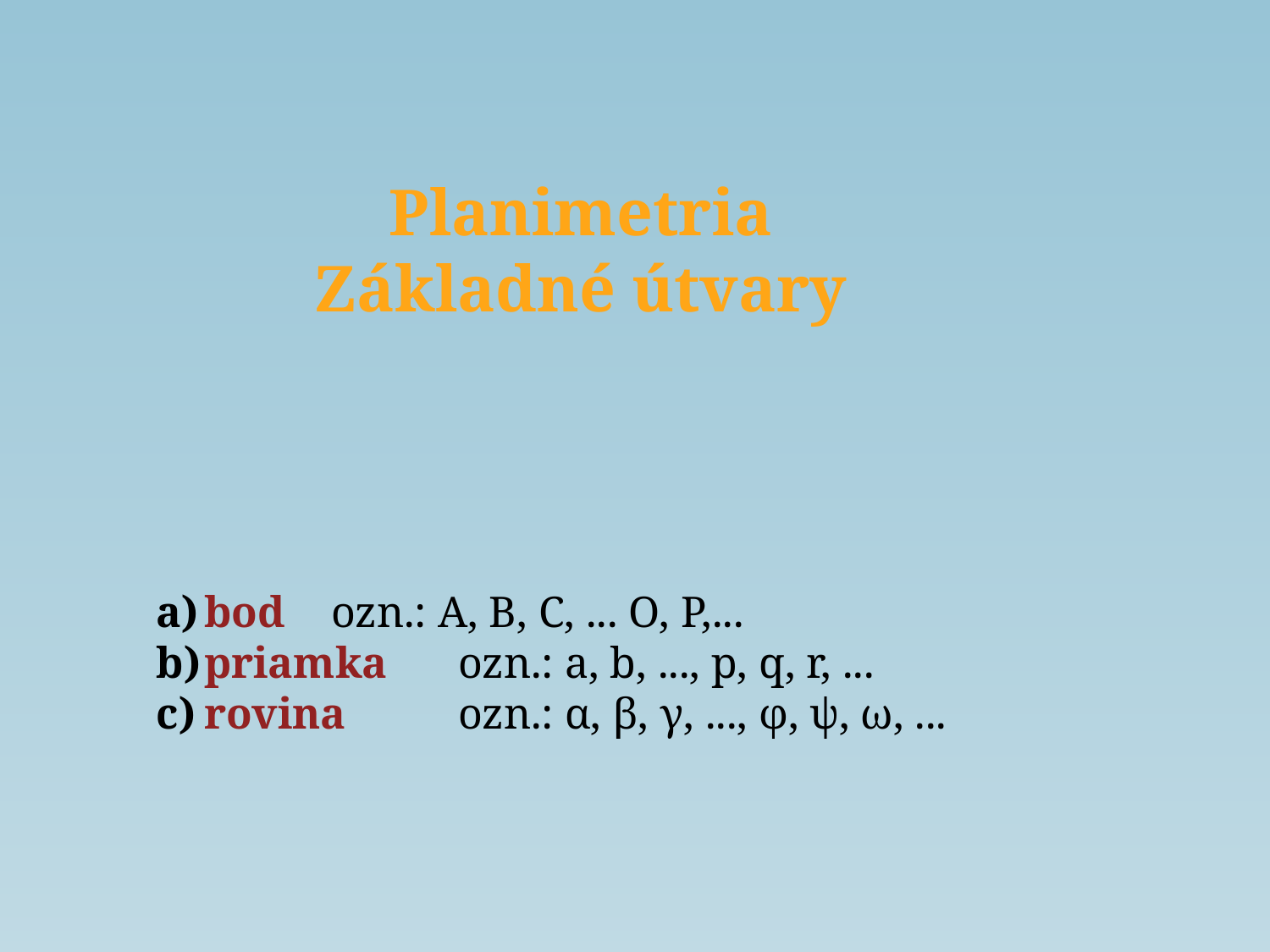

Planimetria
Základné útvary

bod  	ozn.: A, B, C, ... O, P,...
priamka  	ozn.: a, b, ..., p, q, r, ...
rovina 	ozn.: α, β, γ, ..., φ, ψ, ω, ...